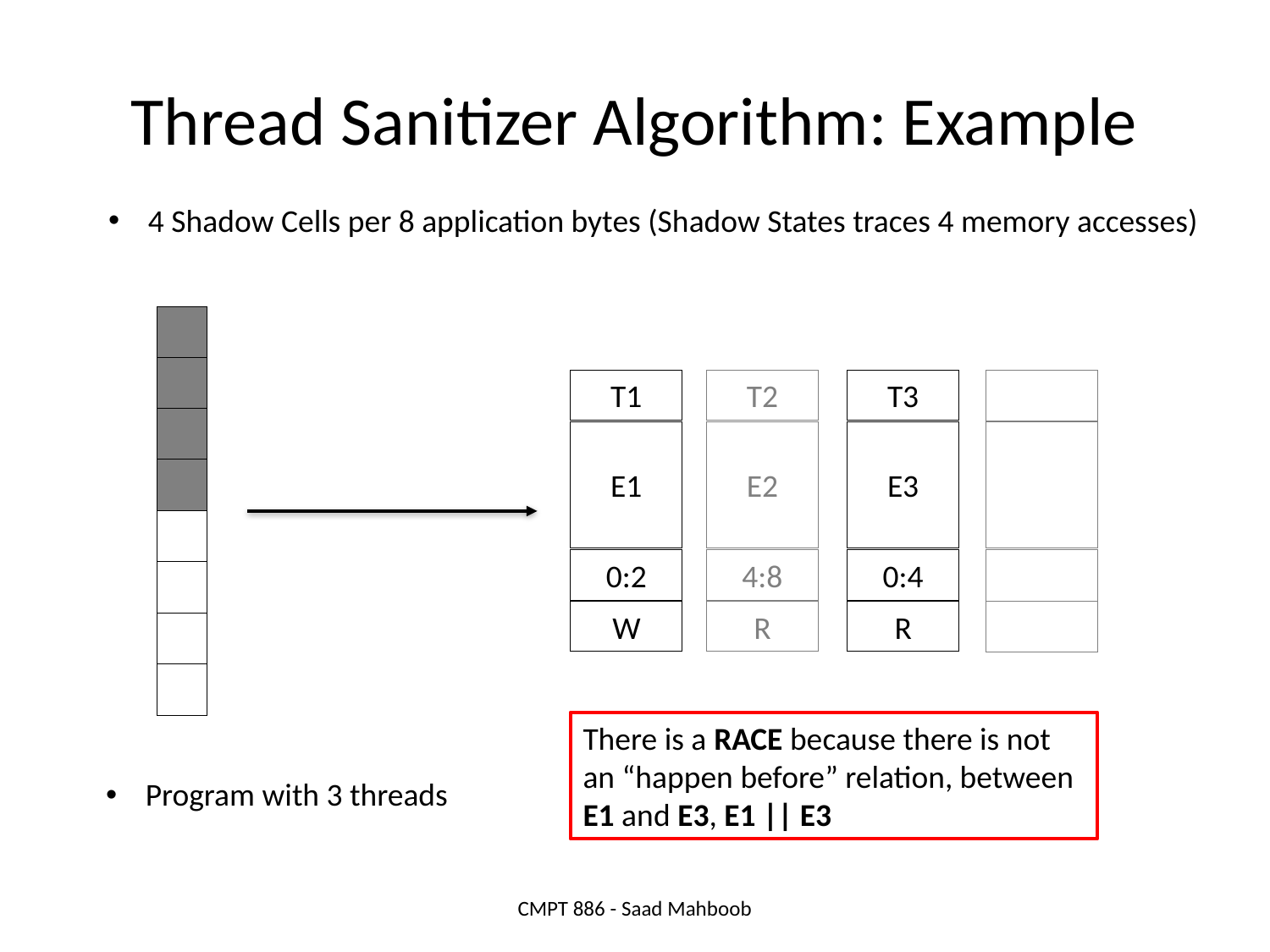

# Thread Sanitizer Algorithm: Example
4 Shadow Cells per 8 application bytes (Shadow States traces 4 memory accesses)

T1

E1

0:2
W
T2

E2

4:8
R
T3

E3

0:4
R

There is a RACE because there is not an “happen before” relation, between E1 and E3, E1 || E3
Program with 3 threads
CMPT 886 - Saad Mahboob